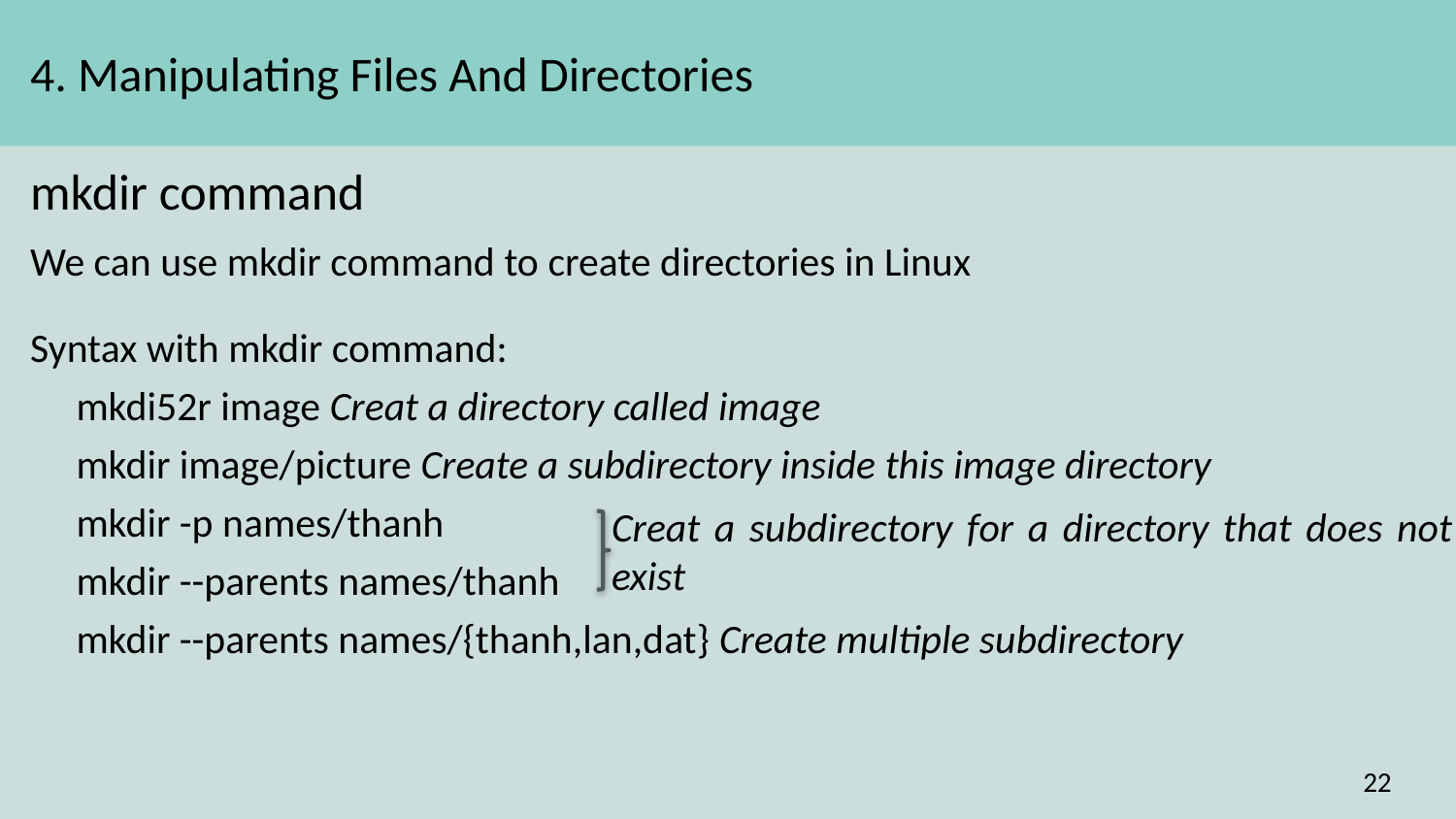

4. Manipulating Files And Directories
mkdir command
We can use mkdir command to create directories in Linux
Syntax with mkdir command:
     mkdi52r image Creat a directory called image
     mkdir image/picture Create a subdirectory inside this image directory
     mkdir -p names/thanh
     mkdir --parents names/thanh
     mkdir --parents names/{thanh,lan,dat} Create multiple subdirectory
Creat a subdirectory for a directory that does not exist

22